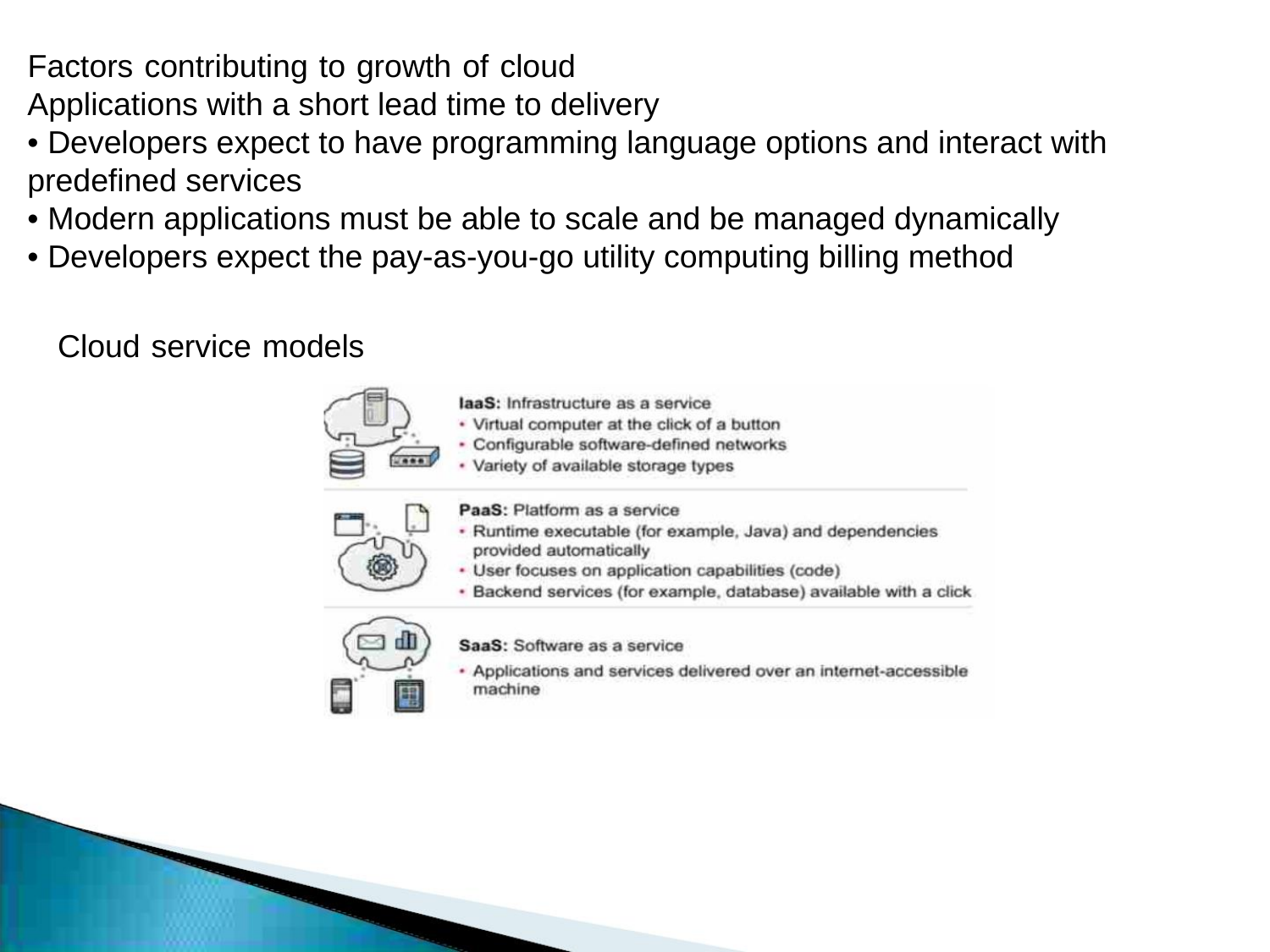

Factors contributing to growth of cloud
Applications with a short lead time to delivery
• Developers expect to have programming language options and interact with
predefined services
• Modern applications must be able to scale and be managed dynamically
• Developers expect the pay-as-you-go utility computing billing method
Cloud service models